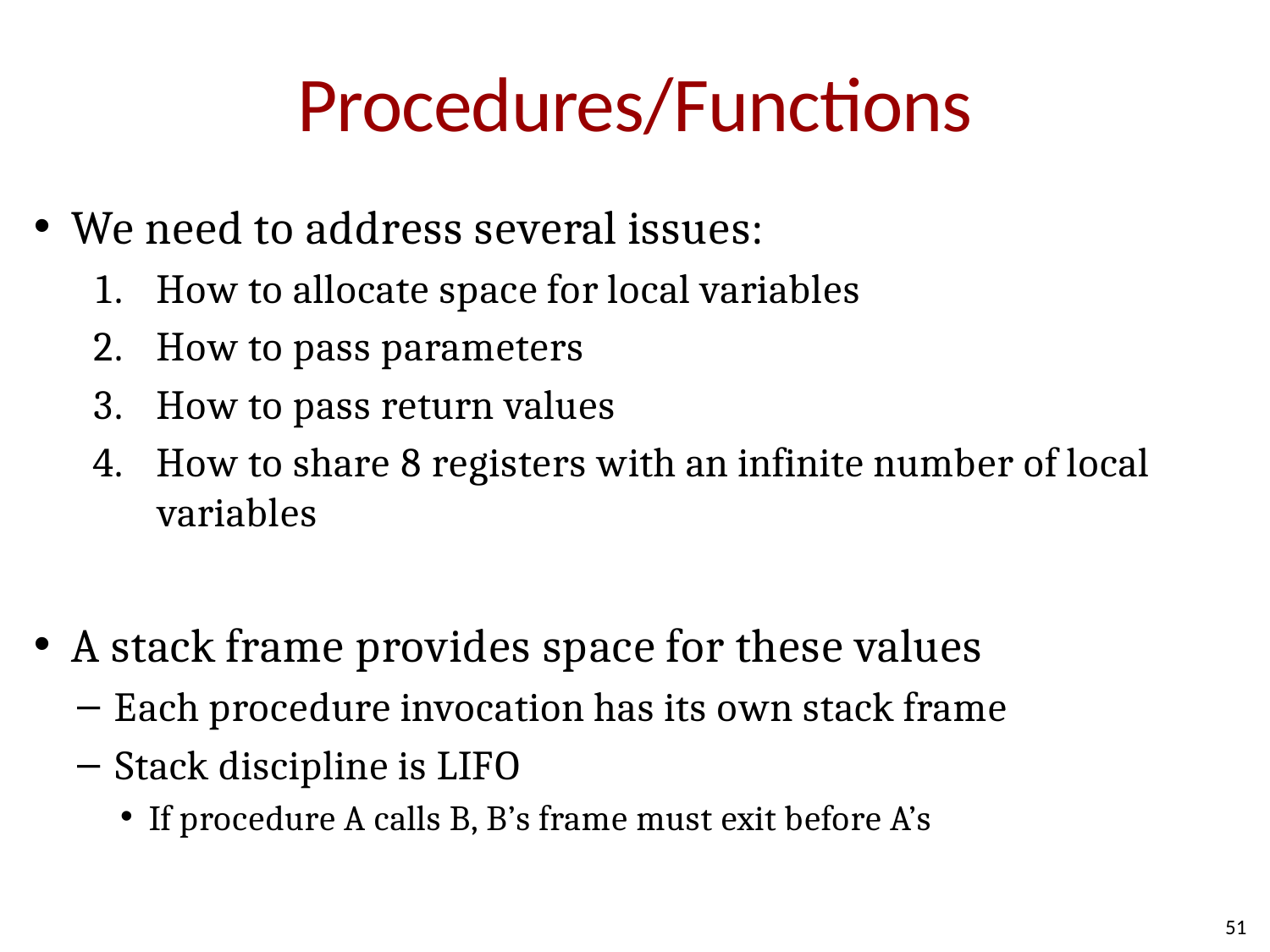

# Procedures/Functions
We need to address several issues:
How to allocate space for local variables
How to pass parameters
How to pass return values
How to share 8 registers with an infinite number of local variables

A stack frame provides space for these values
Each procedure invocation has its own stack frame
Stack discipline is LIFO
If procedure A calls B, B’s frame must exit before A’s
51